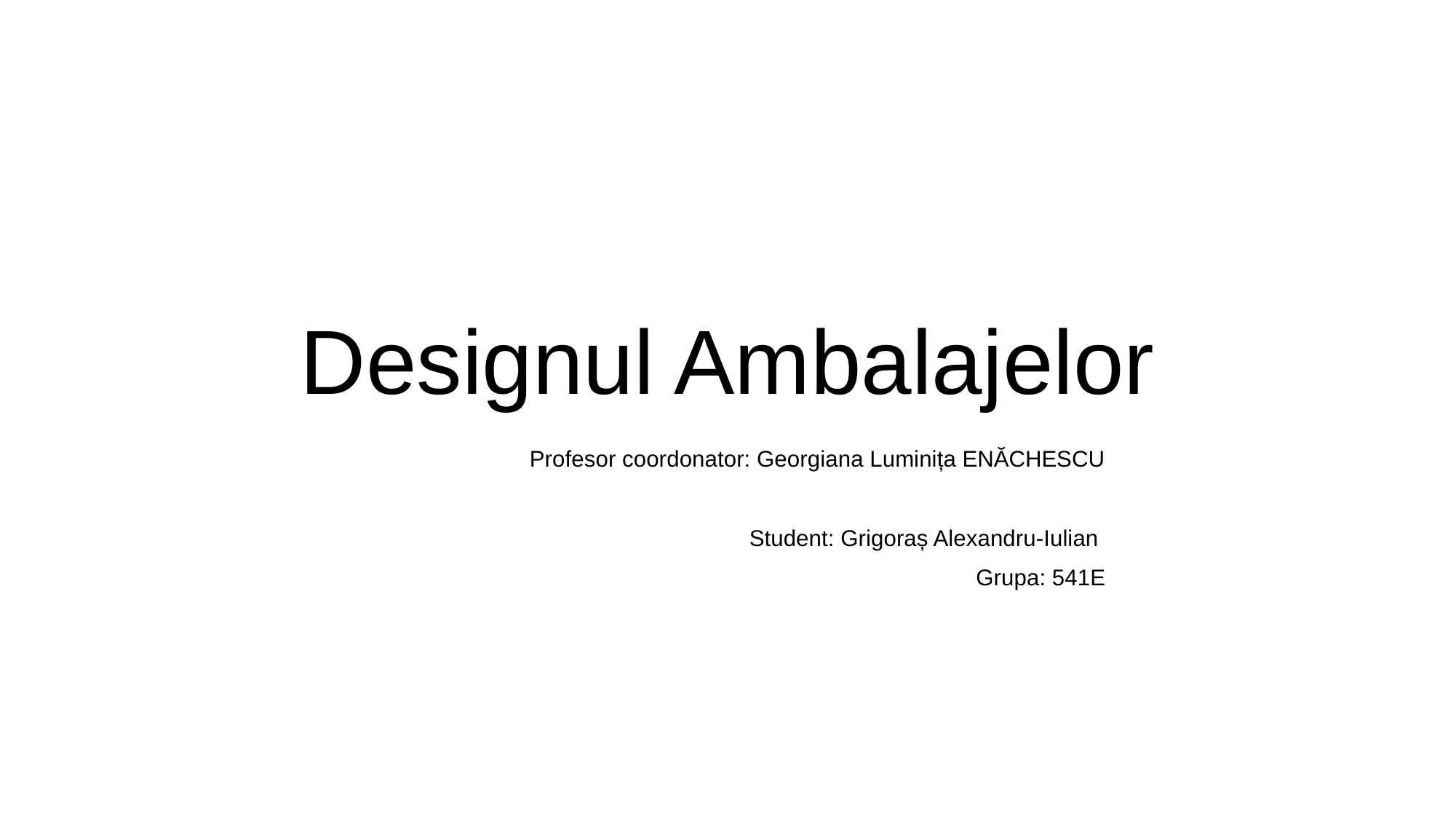

# Designul Ambalajelor
Profesor coordonator: Georgiana Luminița ENĂCHESCU

Student: Grigoraș Alexandru-Iulian
Grupa: 541E